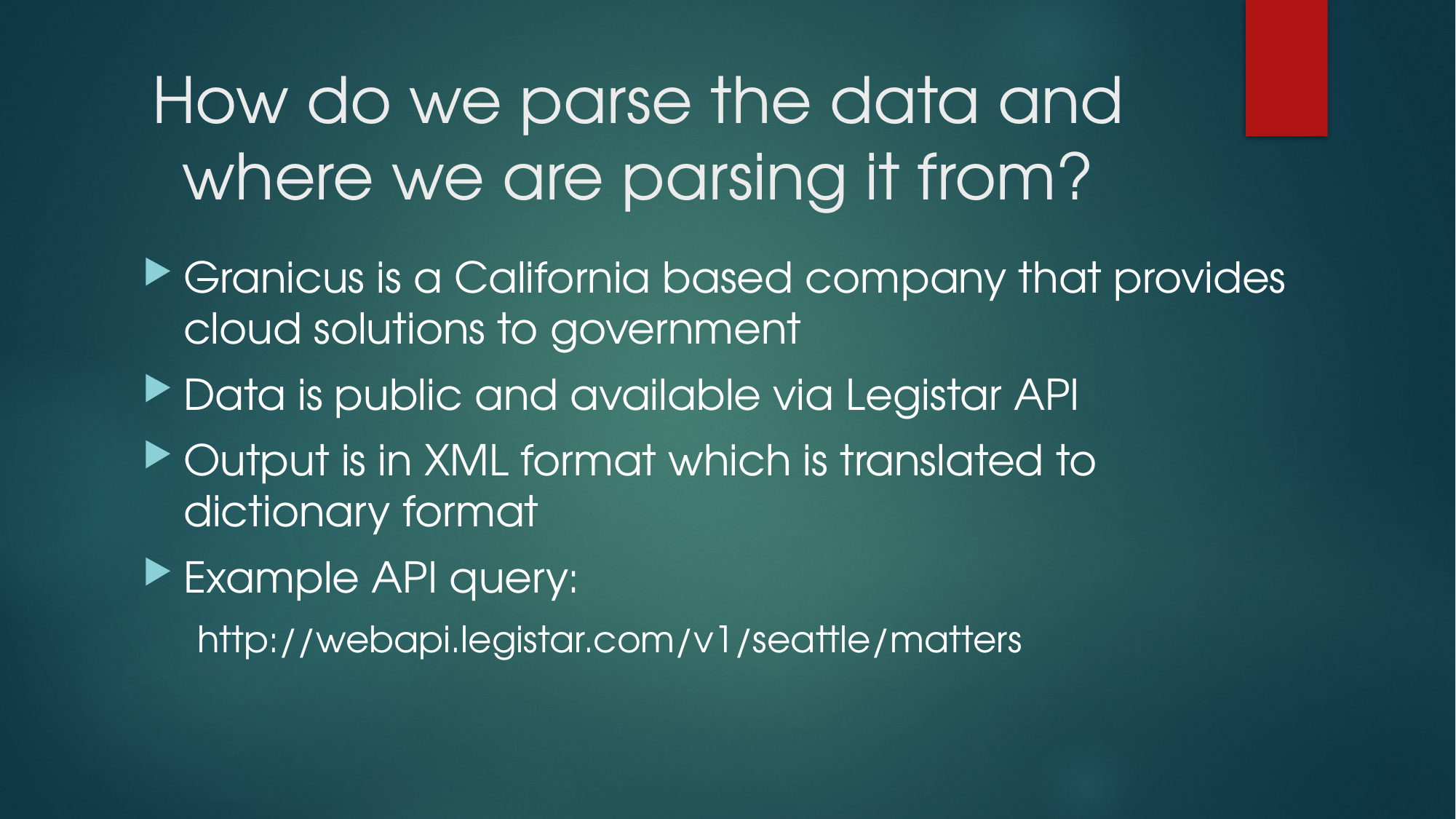

# How do we parse the data and where we are parsing it from?
Granicus is a California based company that provides cloud solutions to government
Data is public and available via Legistar API
Output is in XML format which is translated to dictionary format
Example API query:
http://webapi.legistar.com/v1/seattle/matters